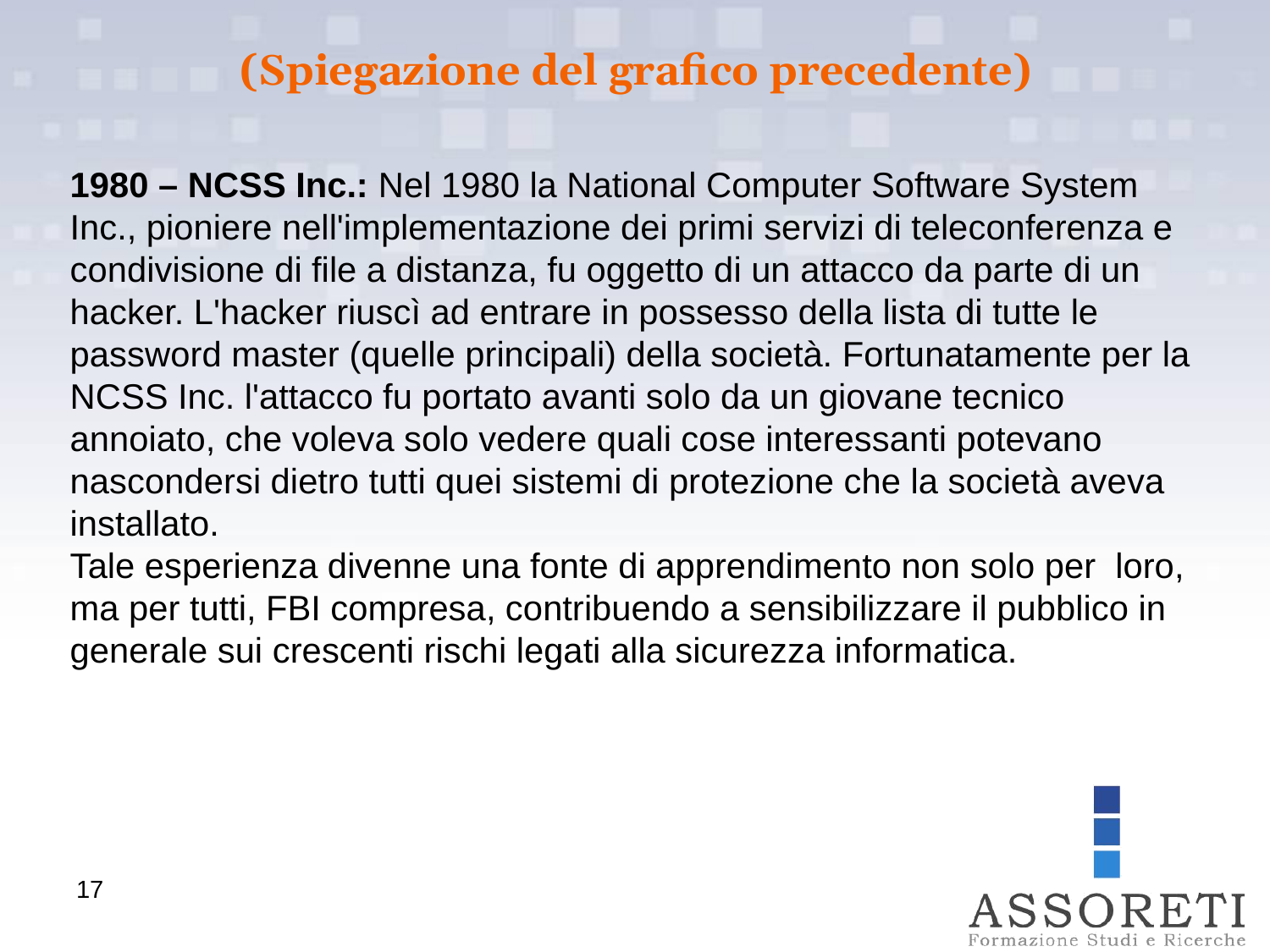

(Spiegazione del grafico precedente)
1980 – NCSS Inc.: Nel 1980 la National Computer Software System Inc., pioniere nell'implementazione dei primi servizi di teleconferenza e condivisione di file a distanza, fu oggetto di un attacco da parte di un hacker. L'hacker riuscì ad entrare in possesso della lista di tutte le password master (quelle principali) della società. Fortunatamente per la NCSS Inc. l'attacco fu portato avanti solo da un giovane tecnico annoiato, che voleva solo vedere quali cose interessanti potevano nascondersi dietro tutti quei sistemi di protezione che la società aveva installato.
Tale esperienza divenne una fonte di apprendimento non solo per  loro, ma per tutti, FBI compresa, contribuendo a sensibilizzare il pubblico in generale sui crescenti rischi legati alla sicurezza informatica.
17